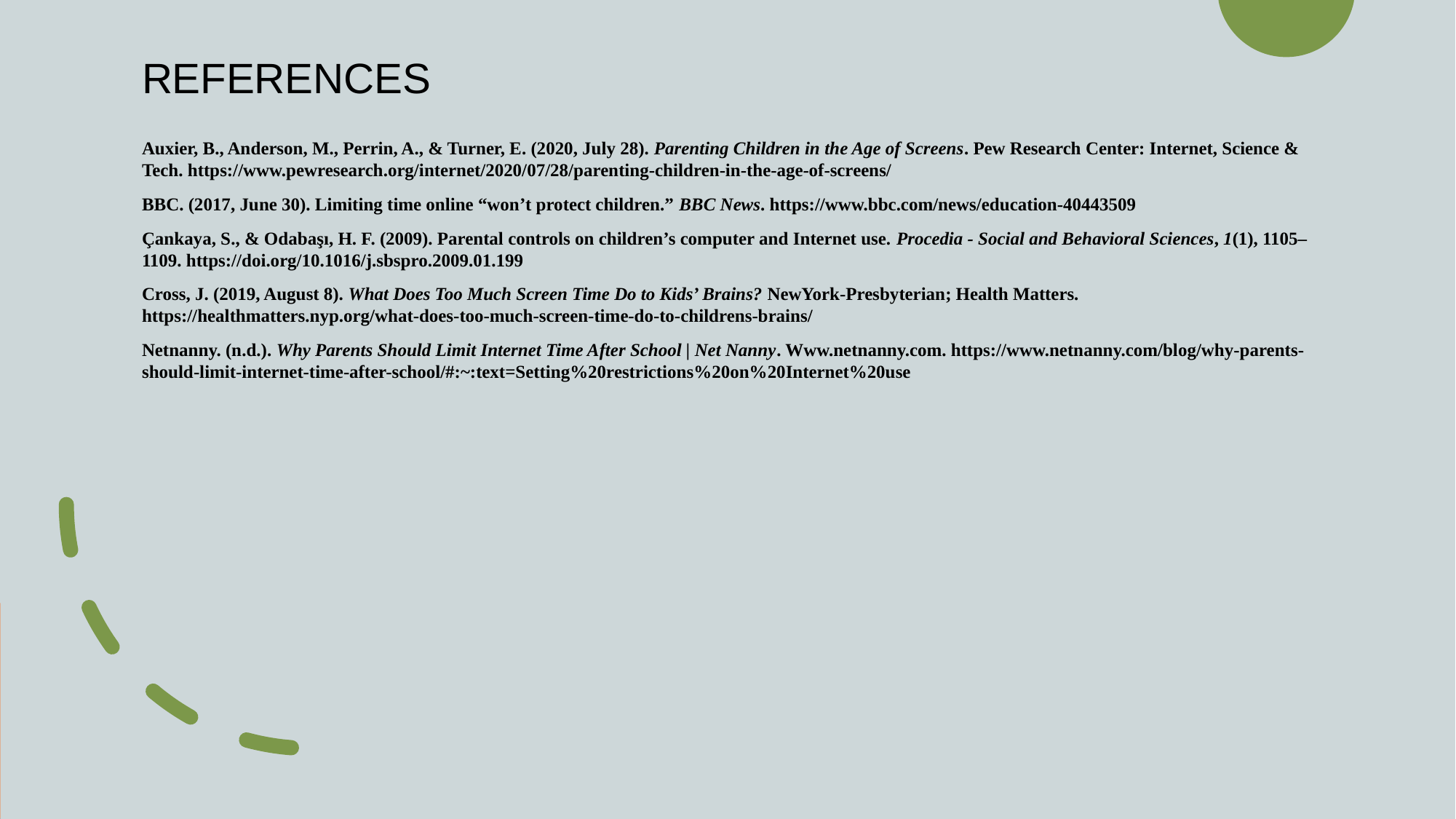

# References
Auxier, B., Anderson, M., Perrin, A., & Turner, E. (2020, July 28). Parenting Children in the Age of Screens. Pew Research Center: Internet, Science & Tech. https://www.pewresearch.org/internet/2020/07/28/parenting-children-in-the-age-of-screens/
BBC. (2017, June 30). Limiting time online “won’t protect children.” BBC News. https://www.bbc.com/news/education-40443509
Çankaya, S., & Odabaşı, H. F. (2009). Parental controls on children’s computer and Internet use. Procedia - Social and Behavioral Sciences, 1(1), 1105–1109. https://doi.org/10.1016/j.sbspro.2009.01.199
Cross, J. (2019, August 8). What Does Too Much Screen Time Do to Kids’ Brains? NewYork-Presbyterian; Health Matters. https://healthmatters.nyp.org/what-does-too-much-screen-time-do-to-childrens-brains/
Netnanny. (n.d.). Why Parents Should Limit Internet Time After School | Net Nanny. Www.netnanny.com. https://www.netnanny.com/blog/why-parents-should-limit-internet-time-after-school/#:~:text=Setting%20restrictions%20on%20Internet%20use